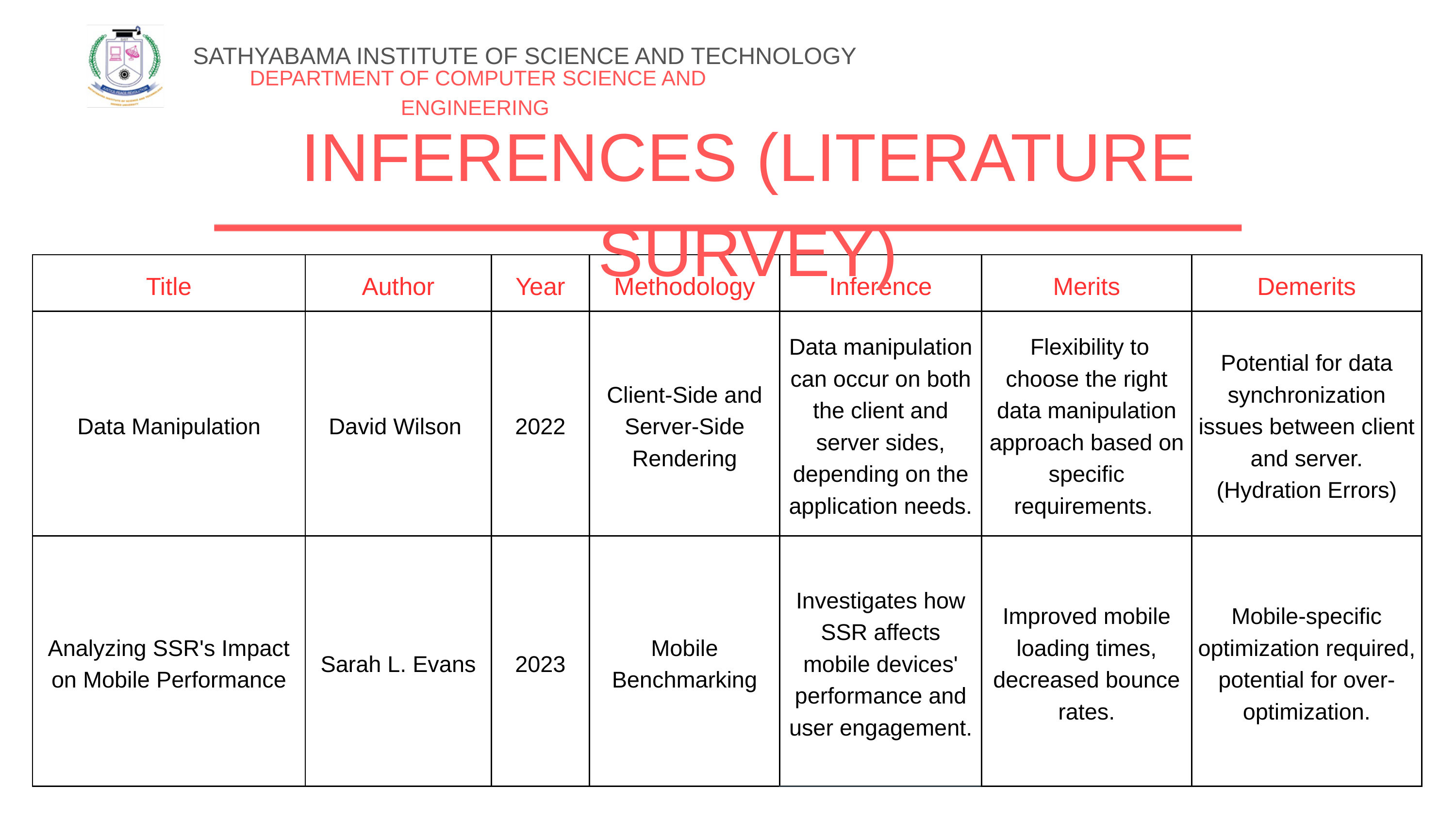

SATHYABAMA INSTITUTE OF SCIENCE AND TECHNOLOGY
DEPARTMENT OF COMPUTER SCIENCE AND ENGINEERING

INFERENCES (LITERATURE SURVEY)
| Title | Author | Year | Methodology | Inference | Merits | Demerits |
| --- | --- | --- | --- | --- | --- | --- |
| Data Manipulation | David Wilson | 2022 | Client-Side and Server-Side Rendering | Data manipulation can occur on both the client and server sides, depending on the application needs. | Flexibility to choose the right data manipulation approach based on specific requirements. | Potential for data synchronization issues between client and server. (Hydration Errors) |
| Analyzing SSR's Impact on Mobile Performance | Sarah L. Evans | 2023 | Mobile Benchmarking | Investigates how SSR affects mobile devices' performance and user engagement. | Improved mobile loading times, decreased bounce rates. | Mobile-specific optimization required, potential for over-optimization. |